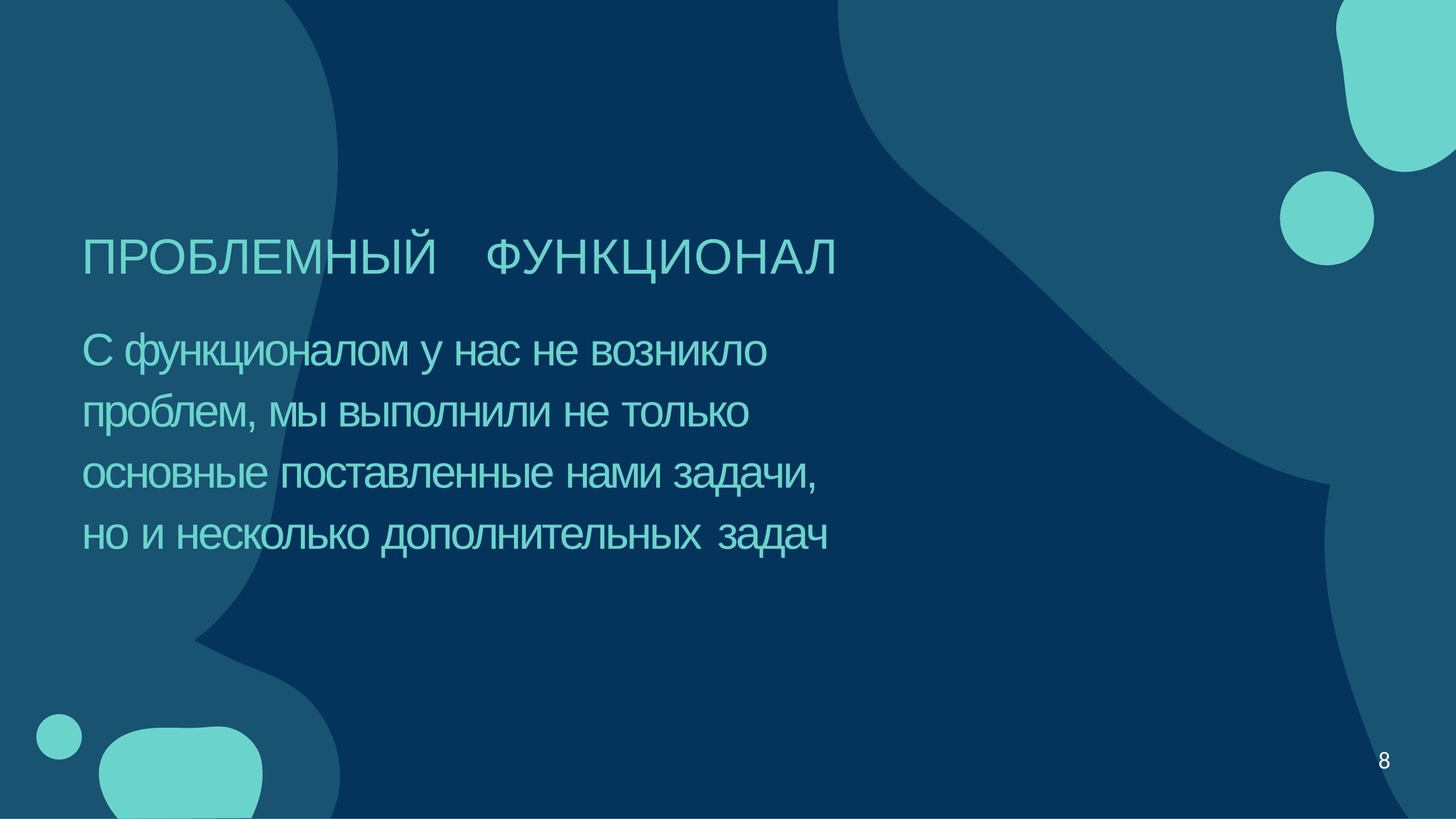

# ПРОБЛЕМНЫЙ	ФУНКЦИОНАЛ
С функционалом у нас не возникло  проблем, мы выполнили не только  основные поставленные нами задачи,  но и несколько дополнительных задач

8